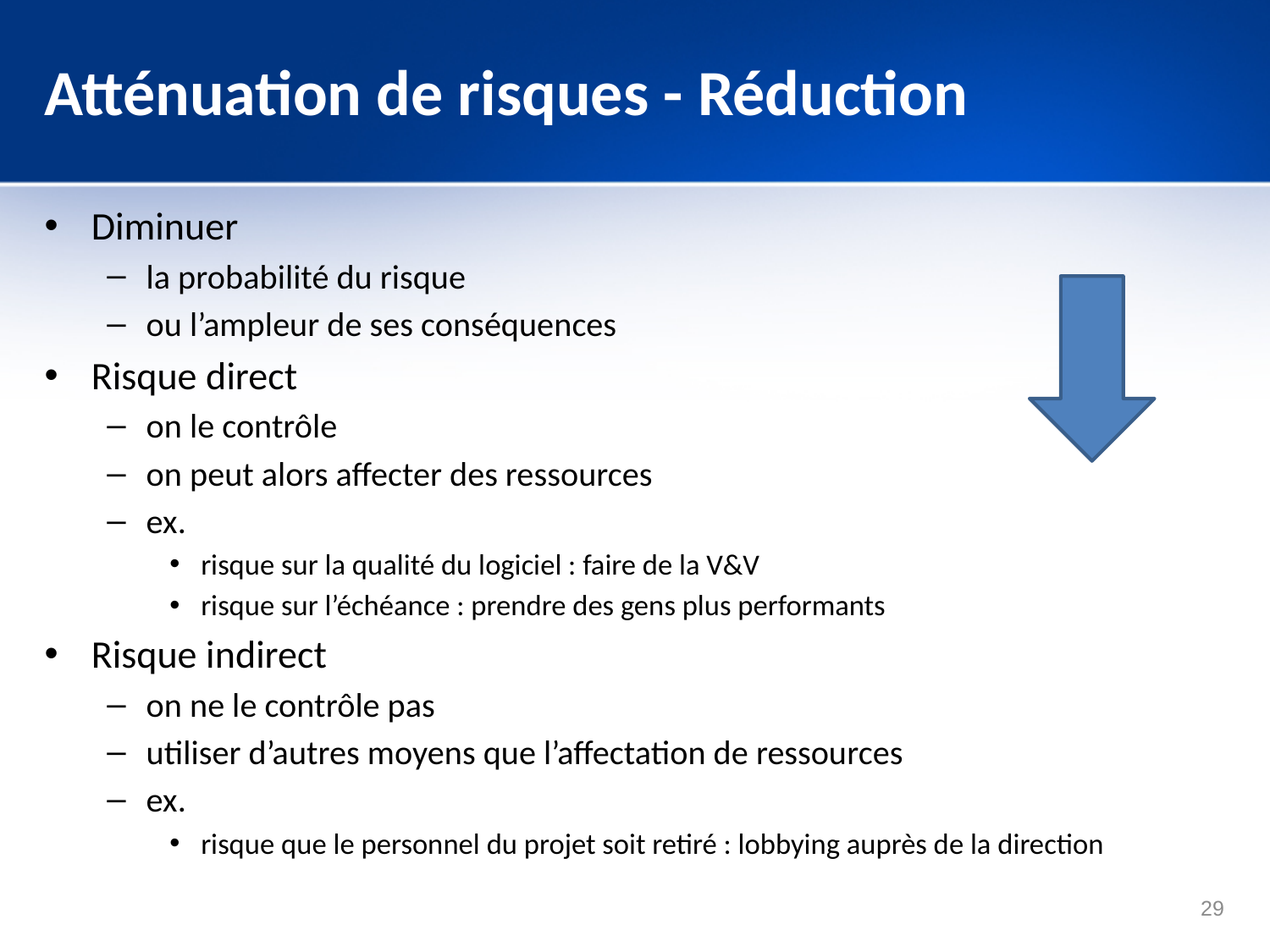

# Atténuation de risques - Réduction

Diminuer
la probabilité du risque
ou l’ampleur de ses conséquences
Risque direct
on le contrôle
on peut alors affecter des ressources
ex.
risque sur la qualité du logiciel : faire de la V&V
risque sur l’échéance : prendre des gens plus performants
Risque indirect
on ne le contrôle pas
utiliser d’autres moyens que l’affectation de ressources
ex.
risque que le personnel du projet soit retiré : lobbying auprès de la direction

29